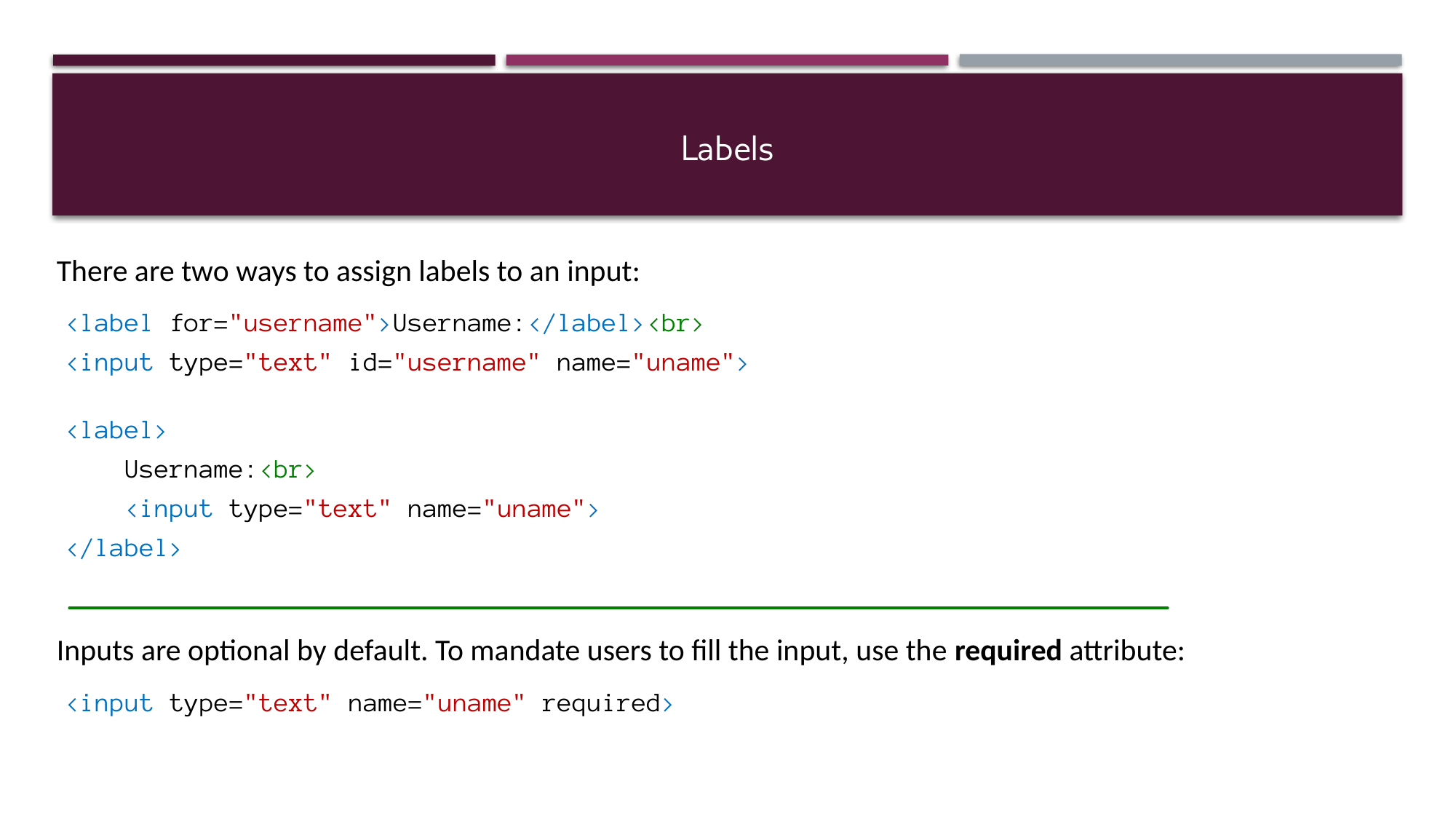

# Labels
There are two ways to assign labels to an input:

<label for="username">Username:</label><br>
<input type="text" id="username" name="uname">
<label>
    Username:<br>
    <input type="text" name="uname">
</label>
Inputs are optional by default. To mandate users to fill the input, use the required attribute:
<input type="text" name="uname" required>